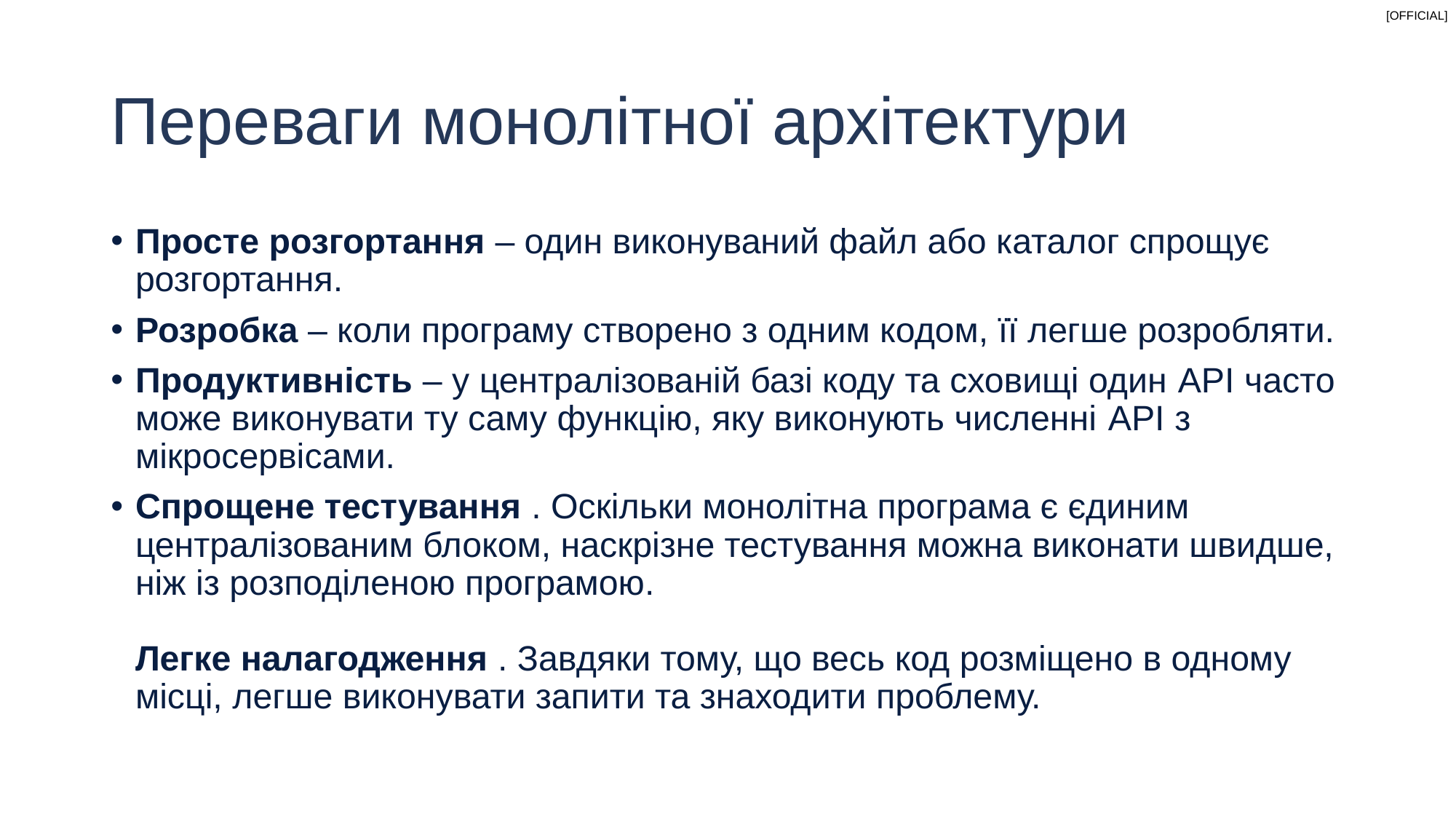

# Переваги монолітної архітектури
Просте розгортання – один виконуваний файл або каталог спрощує розгортання.
Розробка – коли програму створено з одним кодом, її легше розробляти.
Продуктивність – у централізованій базі коду та сховищі один API часто може виконувати ту саму функцію, яку виконують численні API з мікросервісами.
Спрощене тестування . Оскільки монолітна програма є єдиним централізованим блоком, наскрізне тестування можна виконати швидше, ніж із розподіленою програмою. 
Легке налагодження . Завдяки тому, що весь код розміщено в одному місці, легше виконувати запити та знаходити проблему.